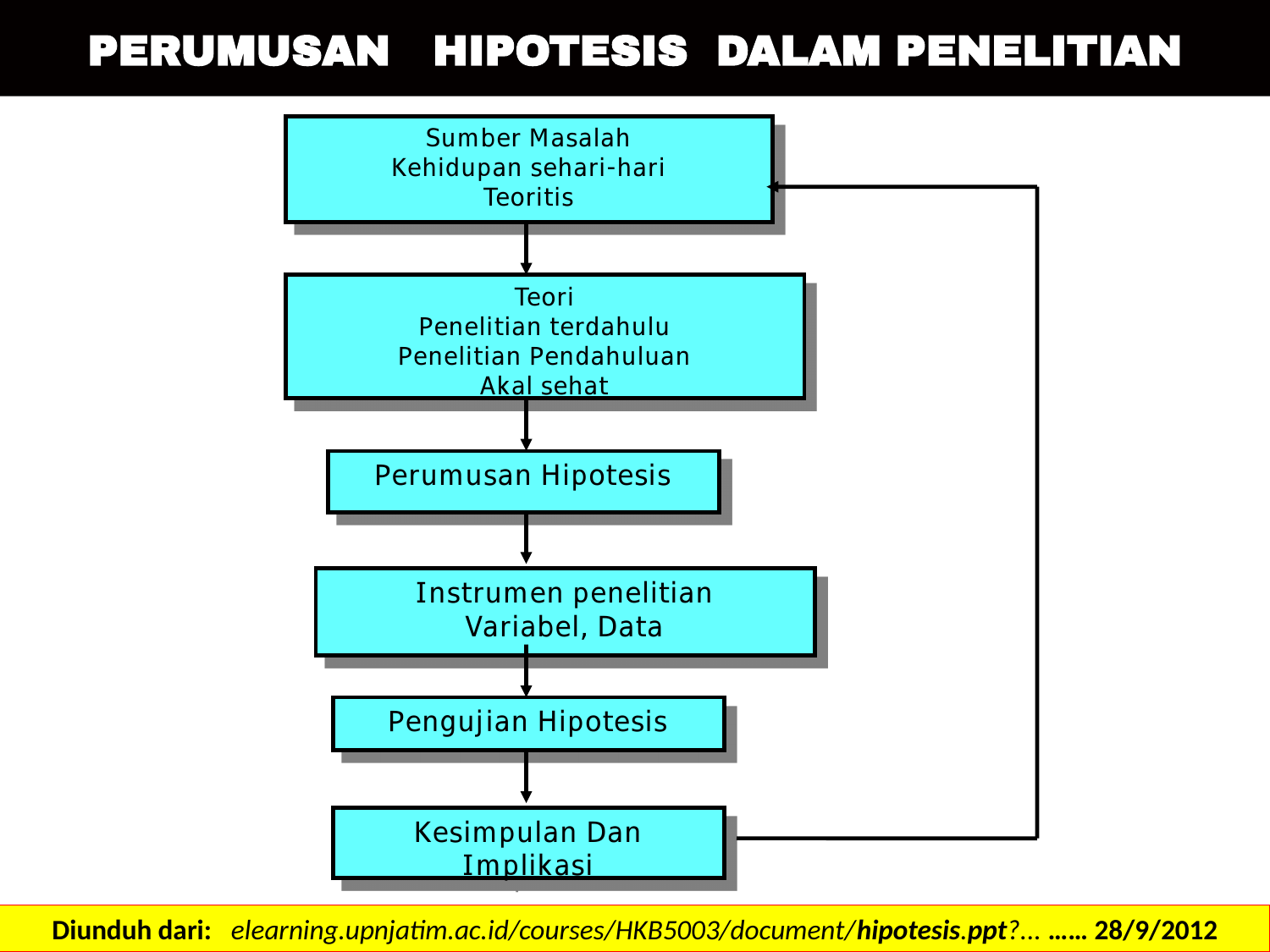

# PERUMUSAN   HIPOTESIS  DALAM PENELITIAN
Sumber Masalah
Kehidupan sehari-hari
Teoritis

Teori
Penelitian terdahulu
Penelitian Pendahuluan
Akal sehat

Perumusan Hipotesis

Instrumen penelitian
Variabel, Data

Pengujian Hipotesis

Kesimpulan Dan Implikasi

Diunduh dari:   elearning.upnjatim.ac.id/courses/HKB5003/document/hipotesis.ppt?... …… 28/9/2012